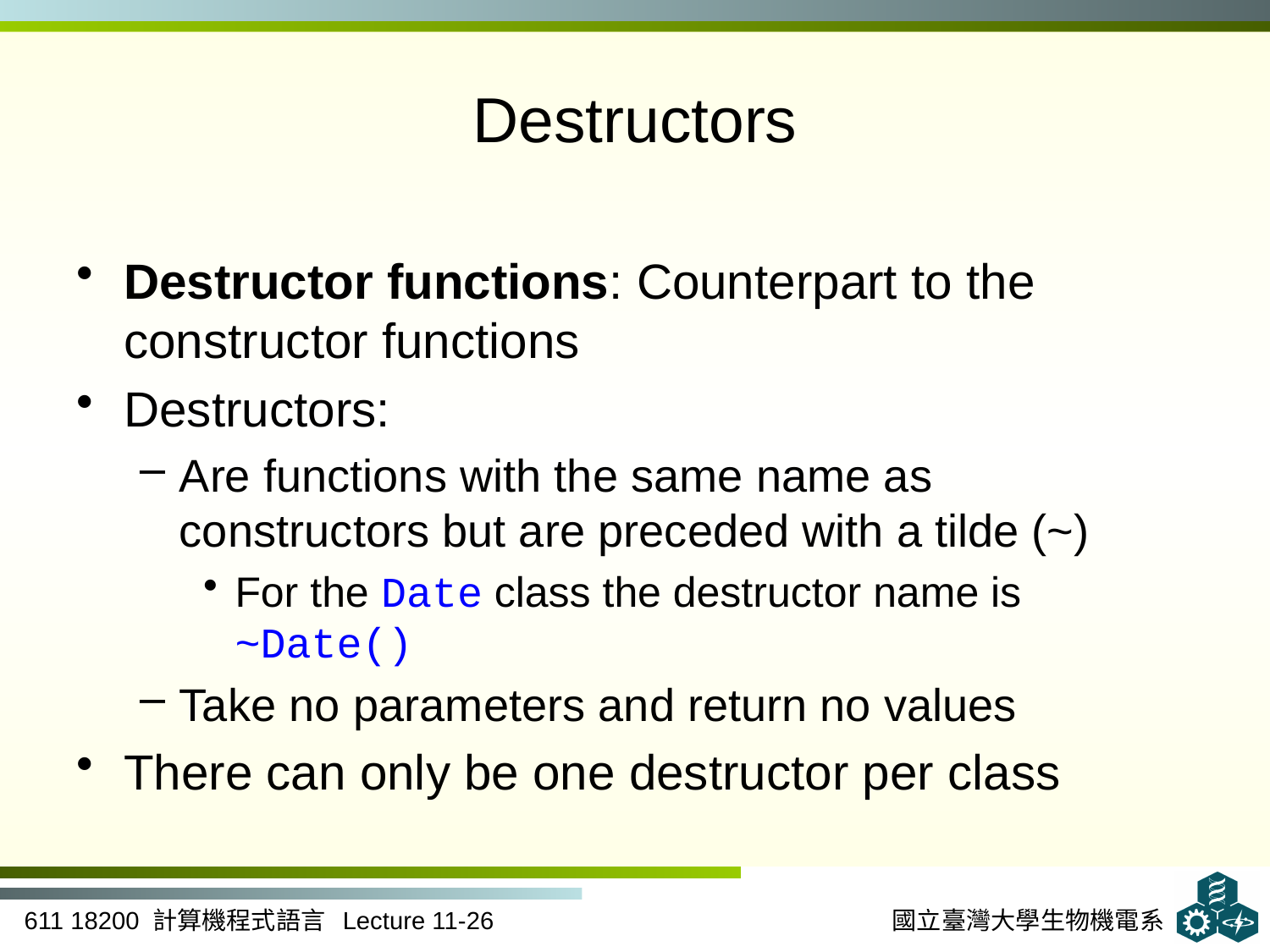

# Destructors
Destructor functions: Counterpart to the constructor functions
Destructors:
Are functions with the same name as constructors but are preceded with a tilde (~)
For the Date class the destructor name is ~Date()
Take no parameters and return no values
There can only be one destructor per class

26